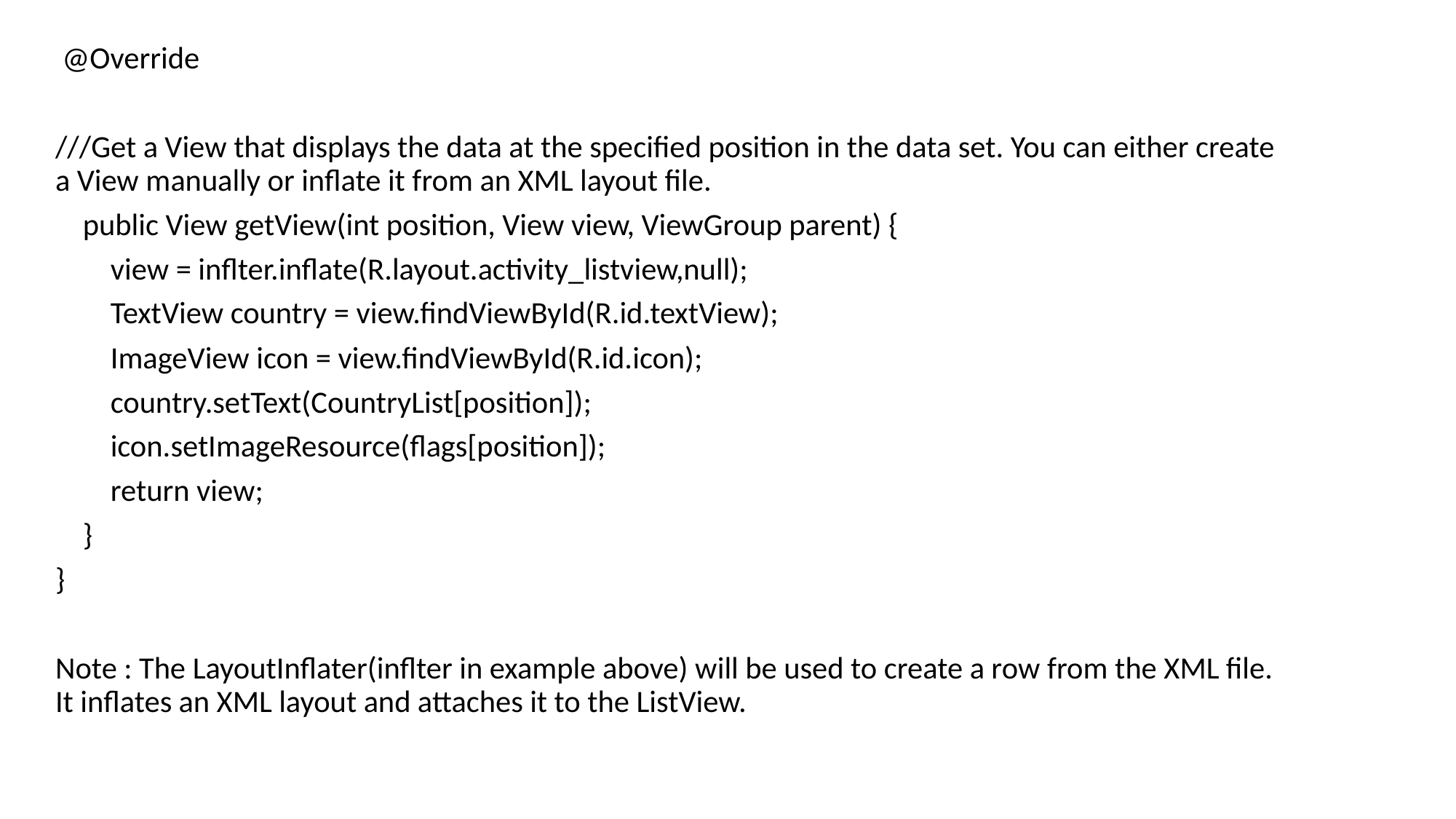

@Override

///Get a View that displays the data at the specified position in the data set. You can either create a View manually or inflate it from an XML layout file.
    public View getView(int position, View view, ViewGroup parent) {
        view = inflter.inflate(R.layout.activity_listview,null);
        TextView country = view.findViewById(R.id.textView);
        ImageView icon = view.findViewById(R.id.icon);
        country.setText(CountryList[position]);
        icon.setImageResource(flags[position]);
        return view;
    }
}

Note : The LayoutInflater(inflter in example above) will be used to create a row from the XML file. It inflates an XML layout and attaches it to the ListView.